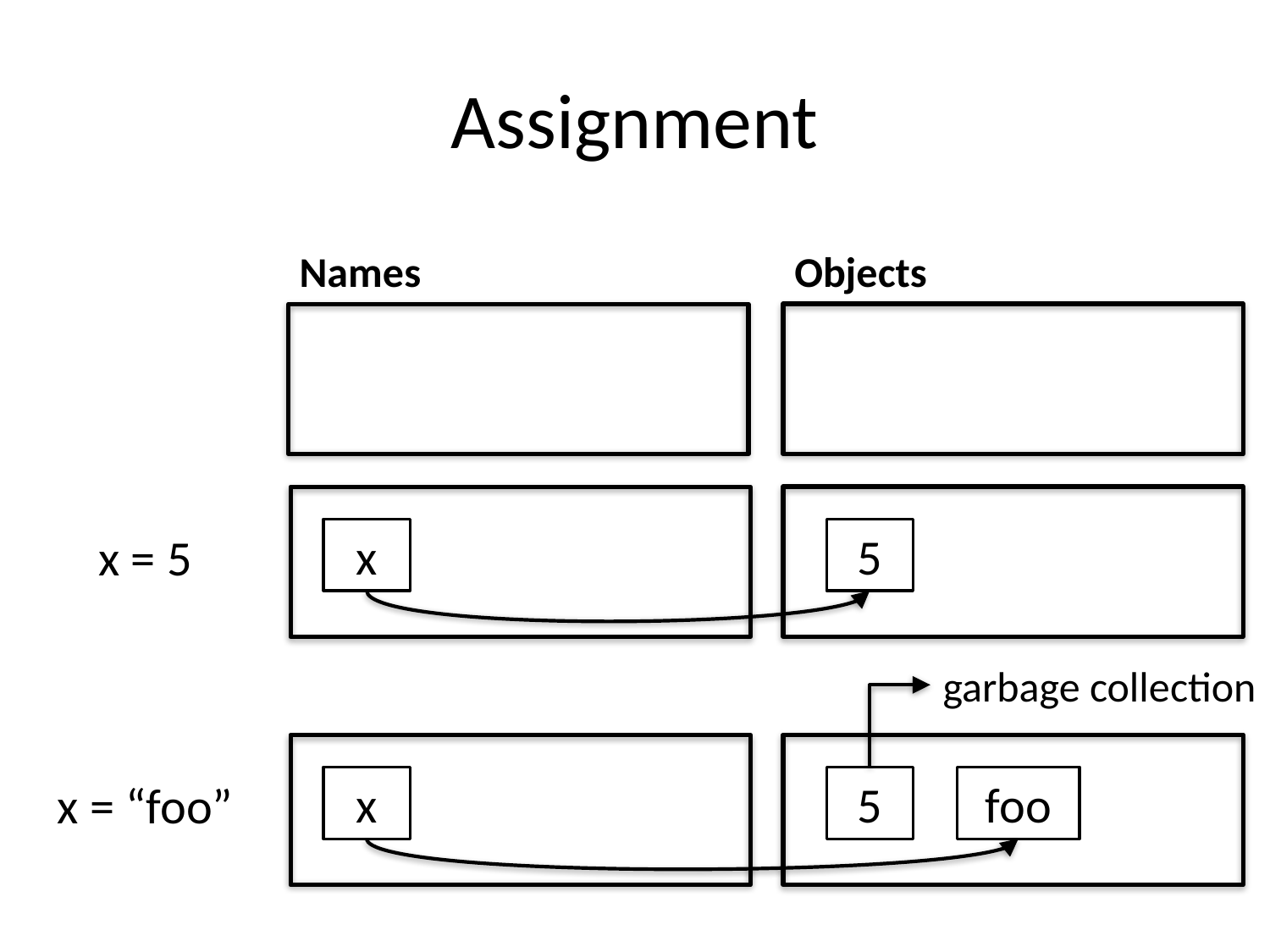

# Assignment
Names
Objects

x
5
x = 5
garbage collection

x
foo
5
x = “foo”